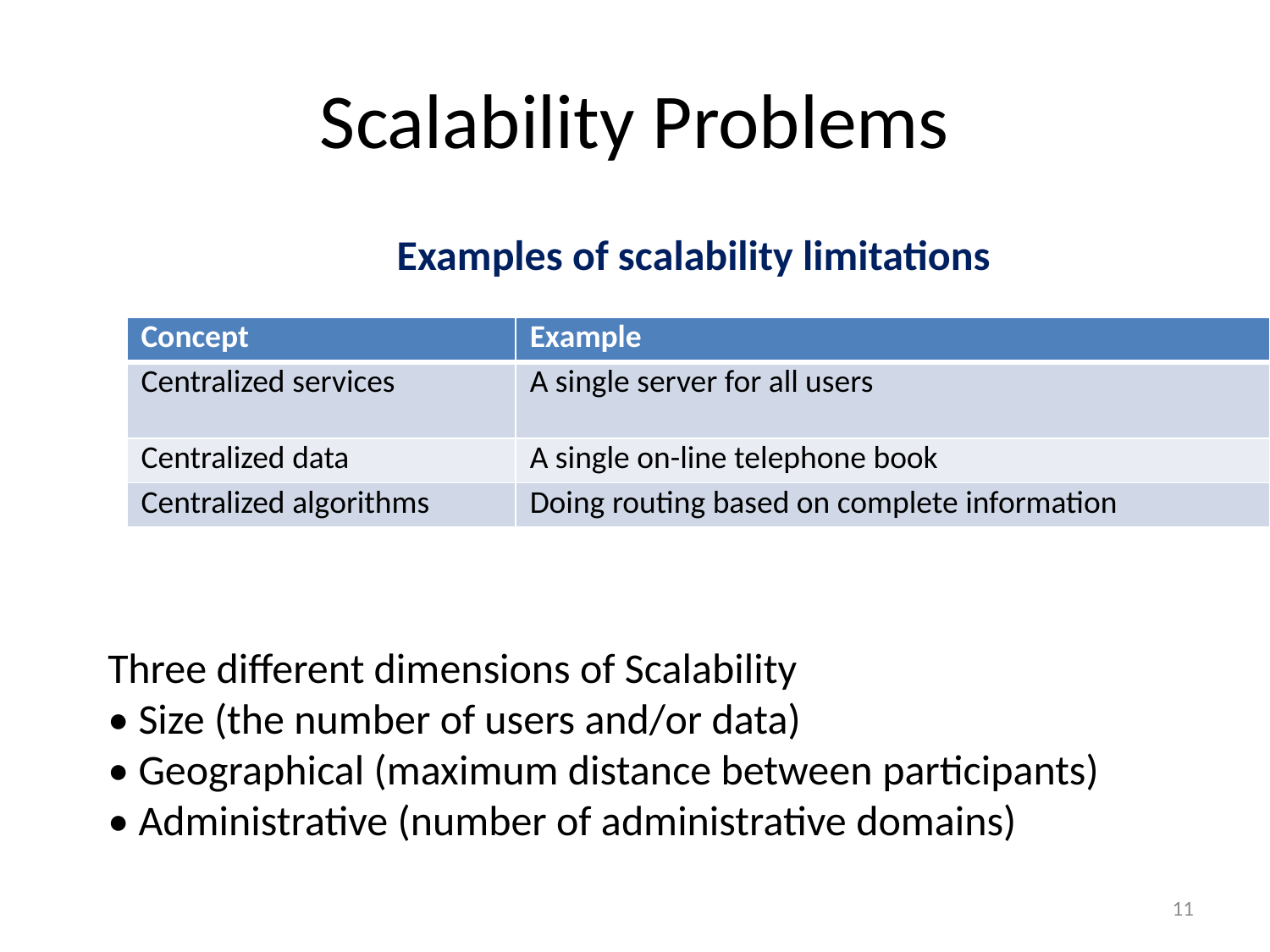

# Scalability Problems
Examples of scalability limitations
| Concept | Example |
| --- | --- |
| Centralized services | A single server for all users |
| Centralized data | A single on-line telephone book |
| Centralized algorithms | Doing routing based on complete information |
Three different dimensions of Scalability
• Size (the number of users and/or data)
• Geographical (maximum distance between participants)
• Administrative (number of administrative domains)
11